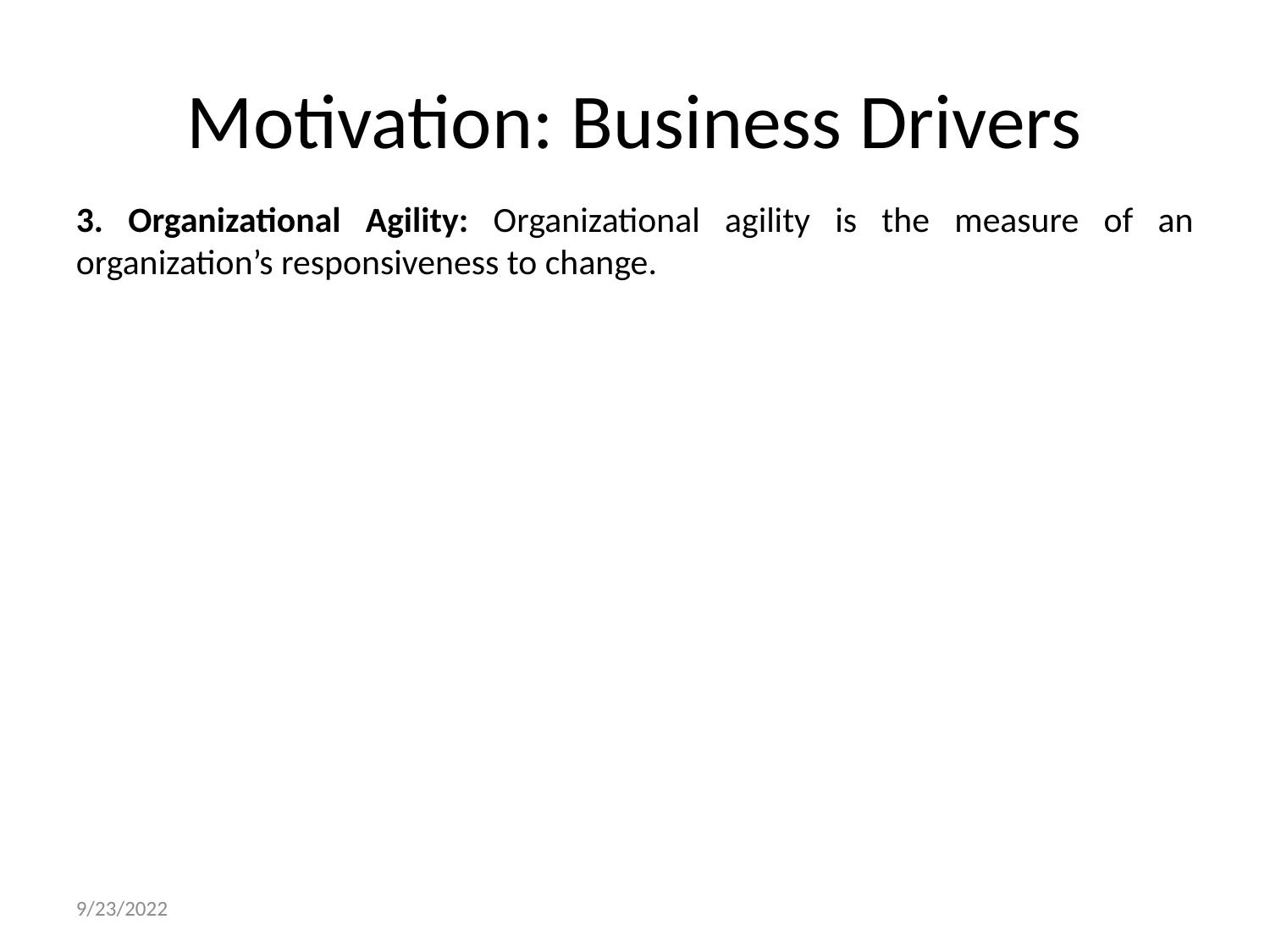

Motivation: Business Drivers
3. Organizational Agility: Organizational agility is the measure of an organization’s responsiveness to change.

9/23/2022